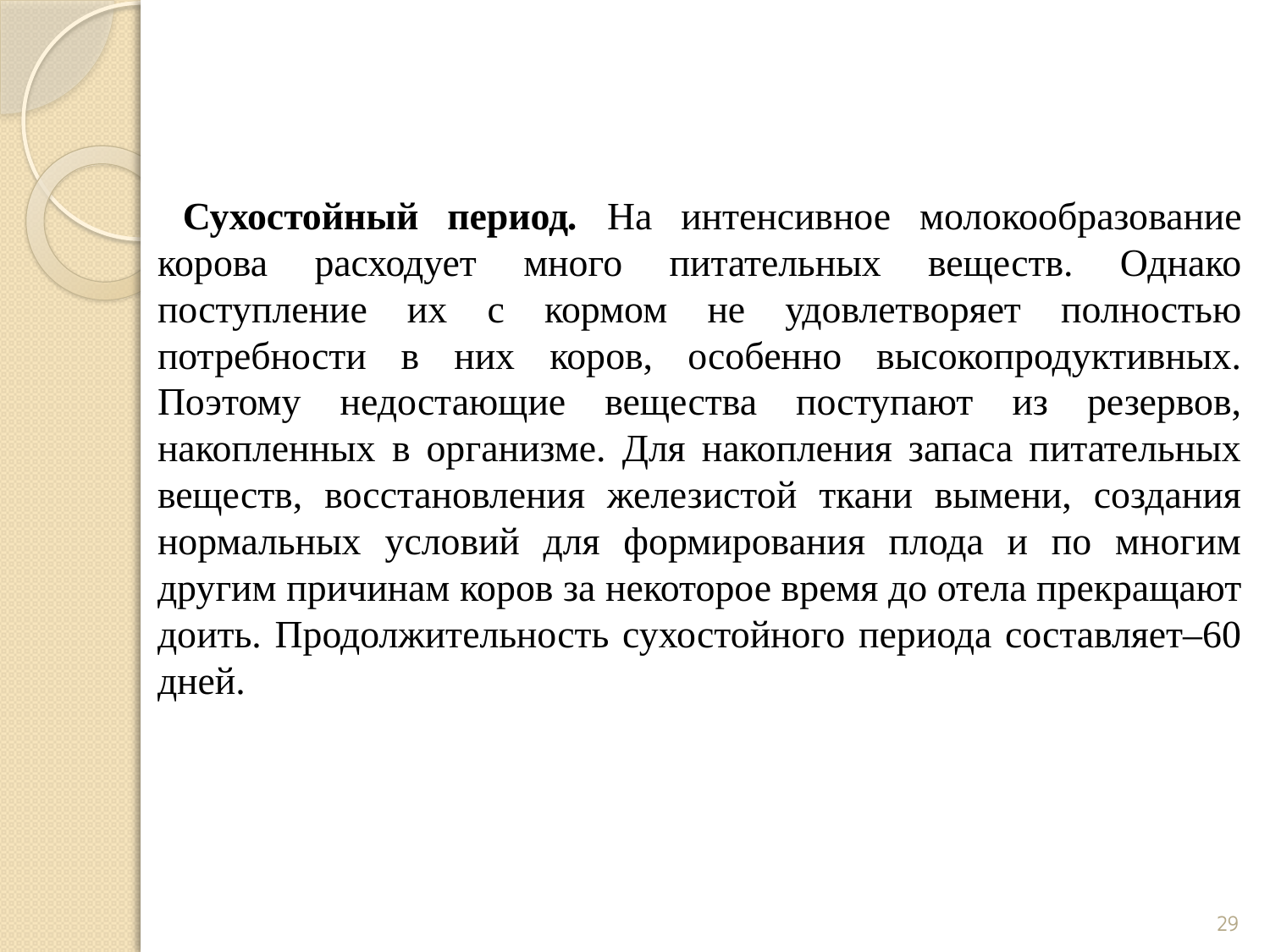

Сухостойный период. На интенсивное молокообразование корова расходует много питательных веществ. Однако поступление их с кормом не удовлетворяет полностью потребности в них коров, особенно высокопродуктивных. Поэтому недостающие вещества поступают из резервов, накопленных в организме. Для накопления запаса питательных веществ, восстановления железистой ткани вымени, создания нормальных условий для формирования плода и по многим другим причинам коров за некоторое время до отела прекращают доить. Продолжительность сухостойного периода составляет–60 дней.
29